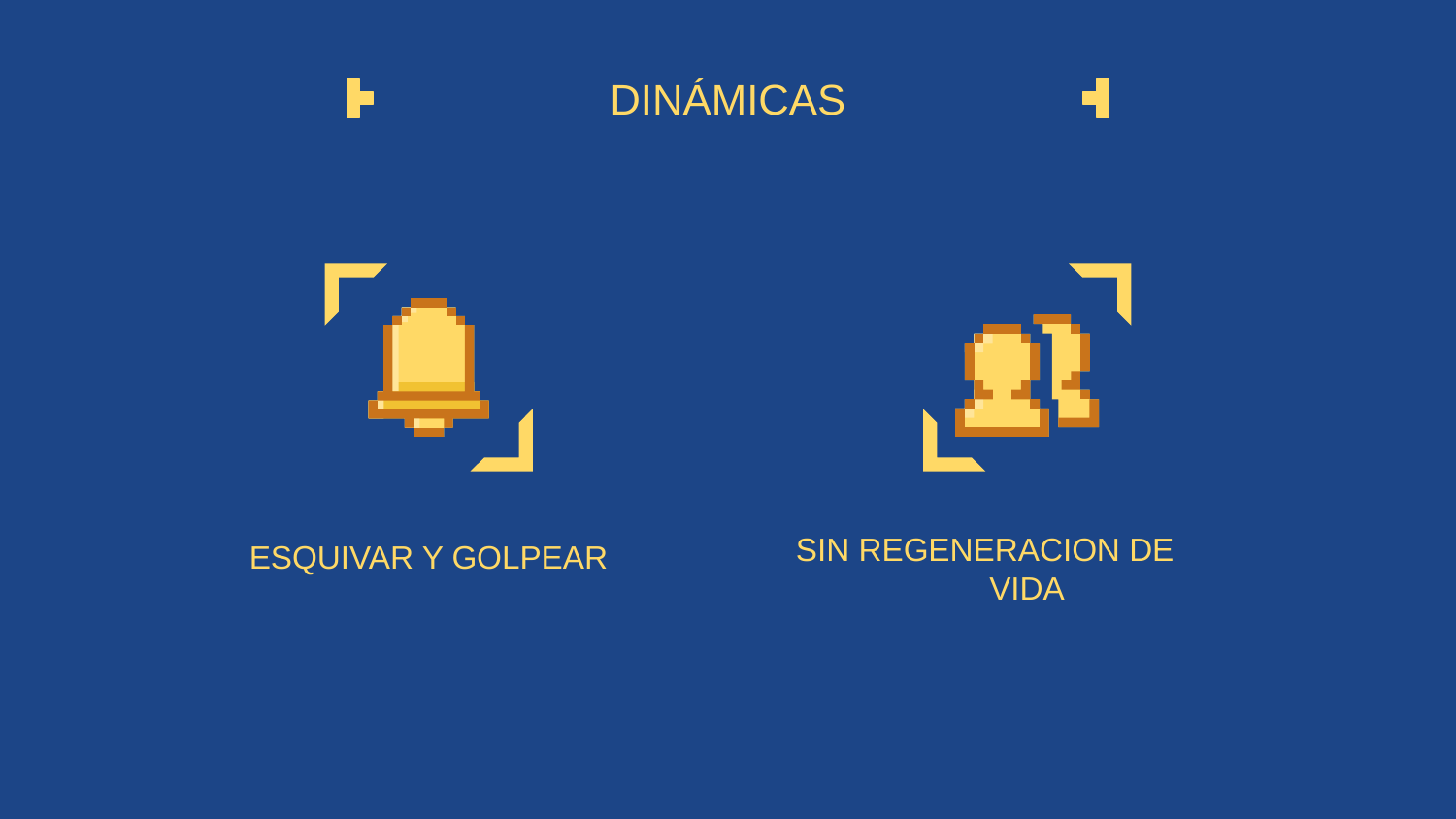

# DINÁMICAS

ESQUIVAR Y GOLPEAR
SIN REGENERACION DE
VIDA